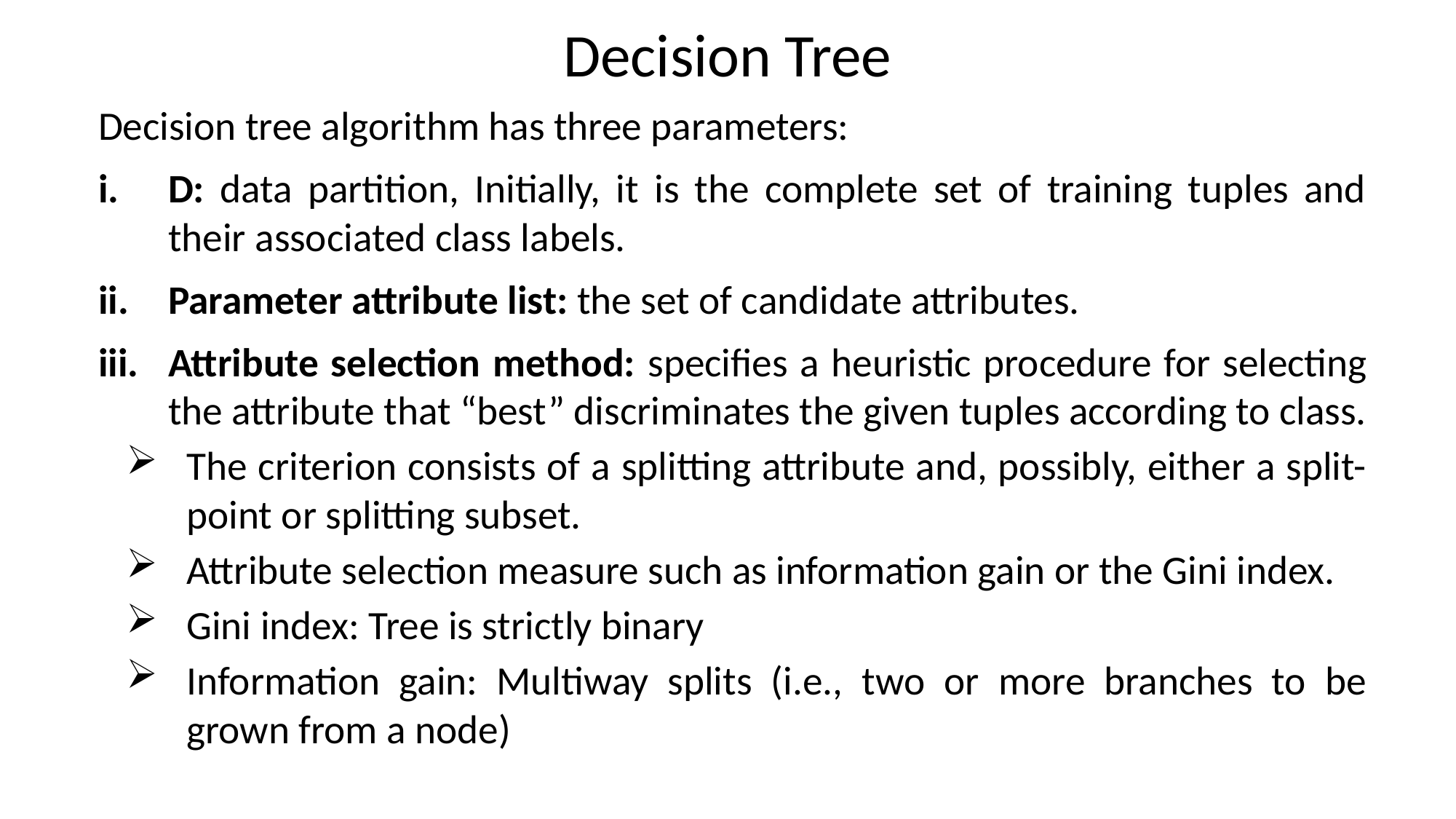

# Decision Tree
Decision tree algorithm has three parameters:
D: data partition, Initially, it is the complete set of training tuples and their associated class labels.
Parameter attribute list: the set of candidate attributes.
Attribute selection method: specifies a heuristic procedure for selecting the attribute that “best” discriminates the given tuples according to class.
The criterion consists of a splitting attribute and, possibly, either a split-point or splitting subset.
Attribute selection measure such as information gain or the Gini index.
Gini index: Tree is strictly binary
Information gain: Multiway splits (i.e., two or more branches to be grown from a node)